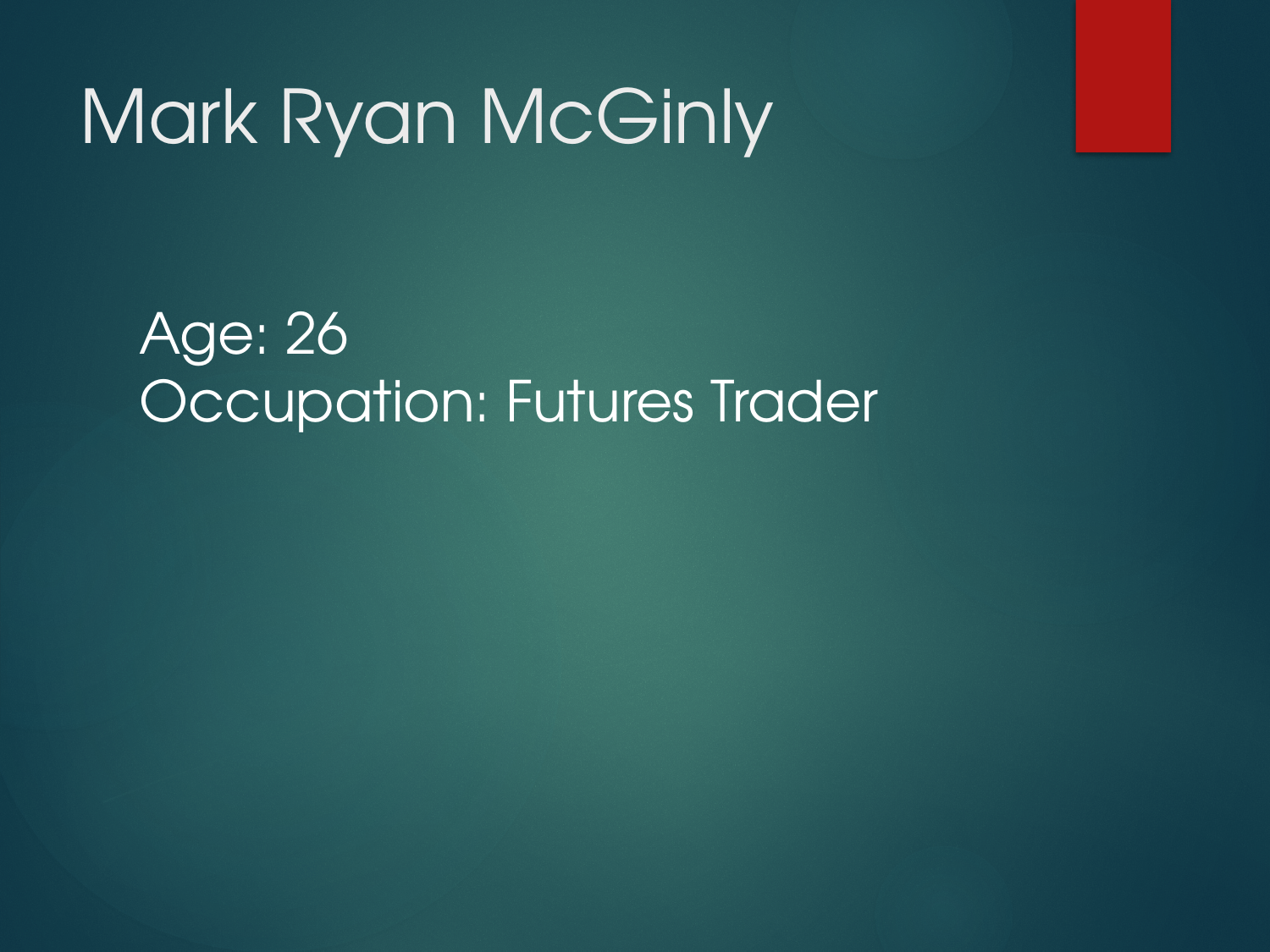

# Mark Ryan McGinly

Age: 26
Occupation: Futures Trader